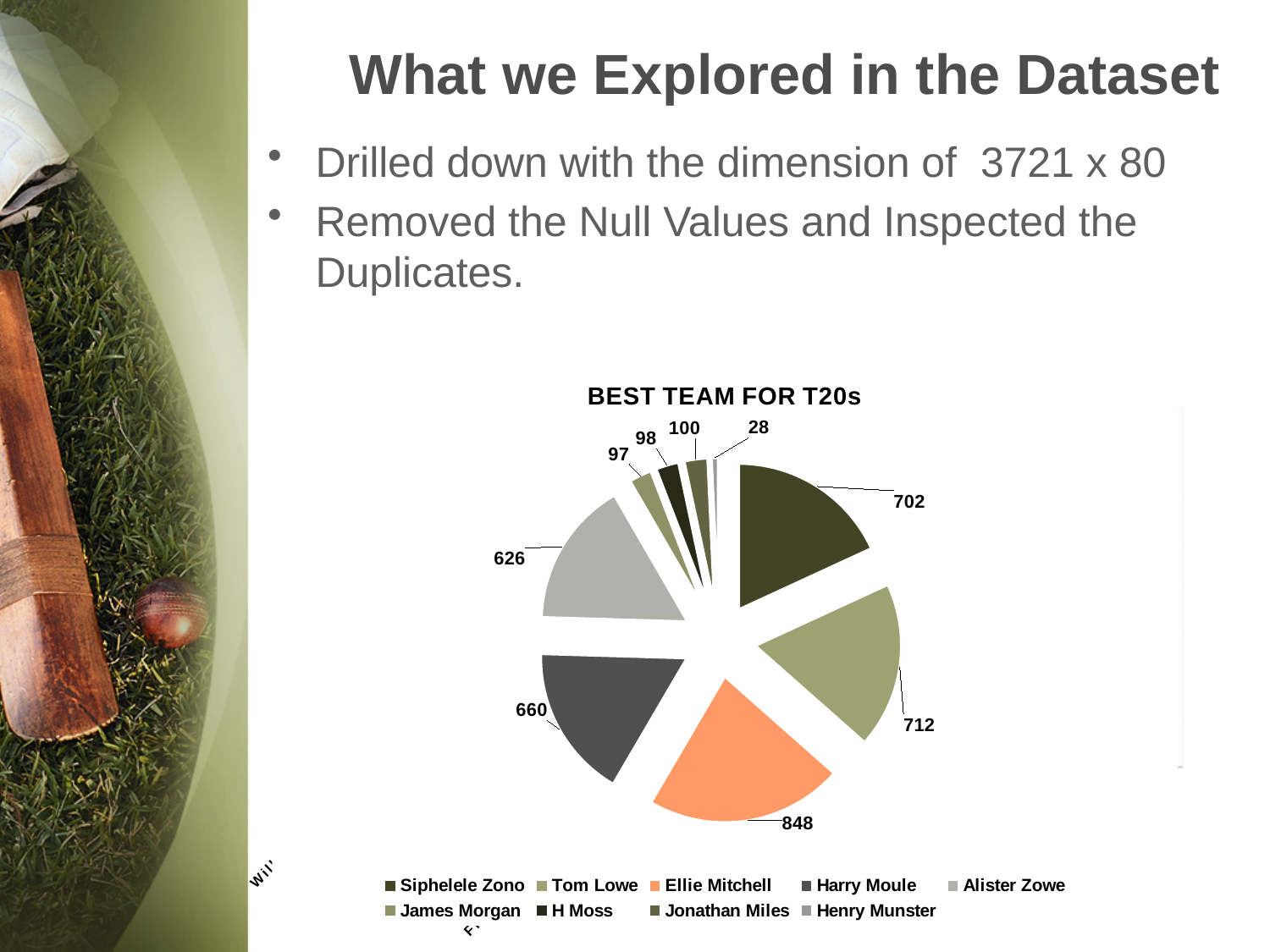

# What we Explored in the Dataset
Drilled down with the dimension of  3721 x 80
Removed the Null Values and Inspected the Duplicates.

### Chart: BEST TEAM FOR T20s

| Category | Average Batting Performance In T20s |
|---|---|
| Siphelele Zono | 701.56 |
| Tom Lowe | 712.1999999999999 |
| Ellie Mitchell | 847.6433333333333 |
| Harry Moule | 659.5466666666666 |
| Alister Zowe | 626.2066666666667 |
| James Morgan | 97.0 |
| H Moss | 98.0 |
| Jonathan Miles | 100.0 |
| Henry Munster | 28.333333333333332 |

### Chart

| Category | Jack Morley | H Lowe | Phil Mustard | Zahoor Elahi | Zac Morris | Ashur Morrison | Michael Morgan | Siphelele Zono | William Moore | H Moss | R Merland |
|---|---|---|---|---|---|---|---|---|---|---|---|
| Average Batting Performance In ODI | 5351.123333333334 | 5722.806666666666 | 7166.02 | 5131.466666666666 | 416.0 | 502.0 | 534.0 | 33.333333333333336 | 400.0 | 395.0 | 393.0 |

### Chart: BEST TEAM FOR Test

| Category | Average Batting Performance In Test |
|---|---|
| William Malden | 9146.103333333334 |
| R Marland | 9668.113333333333 |
| Geoffrey Morton | 10450.94 |
| C Kennard | 7613.573333333334 |
| Zhong Wenyi | 6882.163333333334 |
| Zahoor | 51.333333333333336 |
| Zahid Afridi | 619.0 |
| Frederick Micklethwait | 708.0 |
| Michael Morgan | 800.0 |
| Tony Whiteman | 575.0 |
| Naima Milhofer | 563.0 |